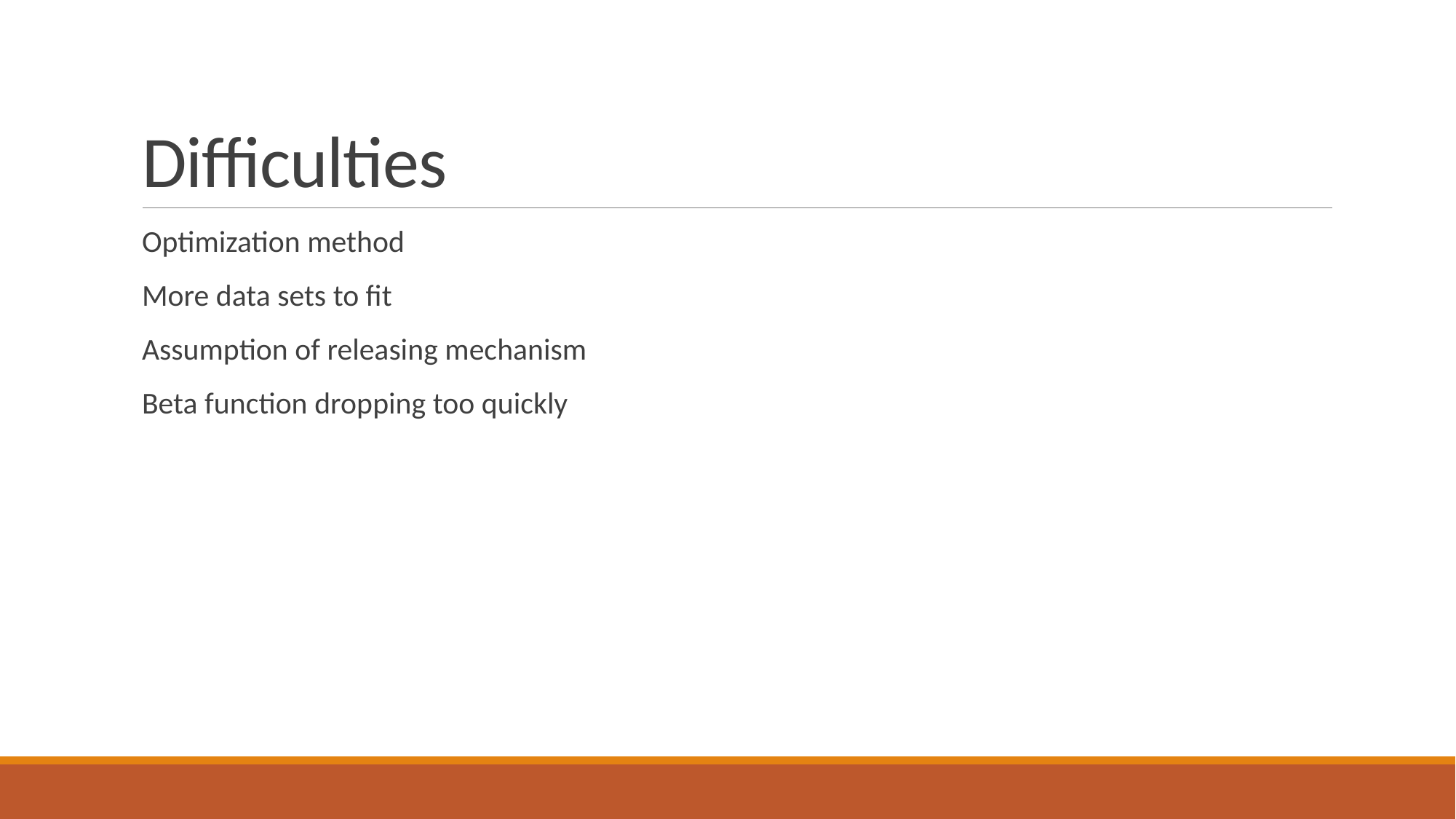

# Difficulties
Optimization method
More data sets to fit
Assumption of releasing mechanism
Beta function dropping too quickly